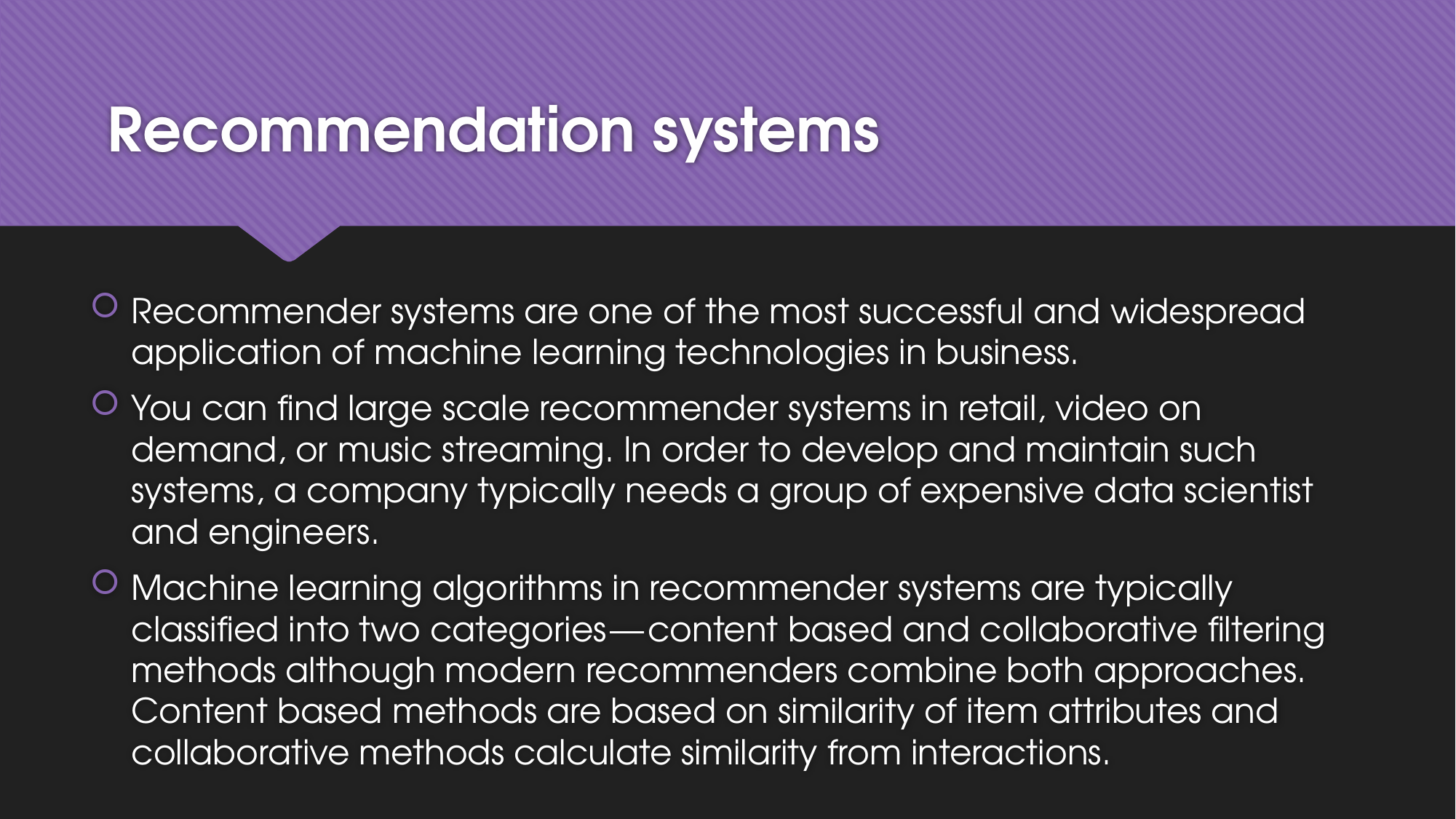

# Recommendation systems
Recommender systems are one of the most successful and widespread application of machine learning technologies in business.
You can find large scale recommender systems in retail, video on demand, or music streaming. In order to develop and maintain such systems, a company typically needs a group of expensive data scientist and engineers.
Machine learning algorithms in recommender systems are typically classified into two categories — content based and collaborative filtering methods although modern recommenders combine both approaches. Content based methods are based on similarity of item attributes and collaborative methods calculate similarity from interactions.